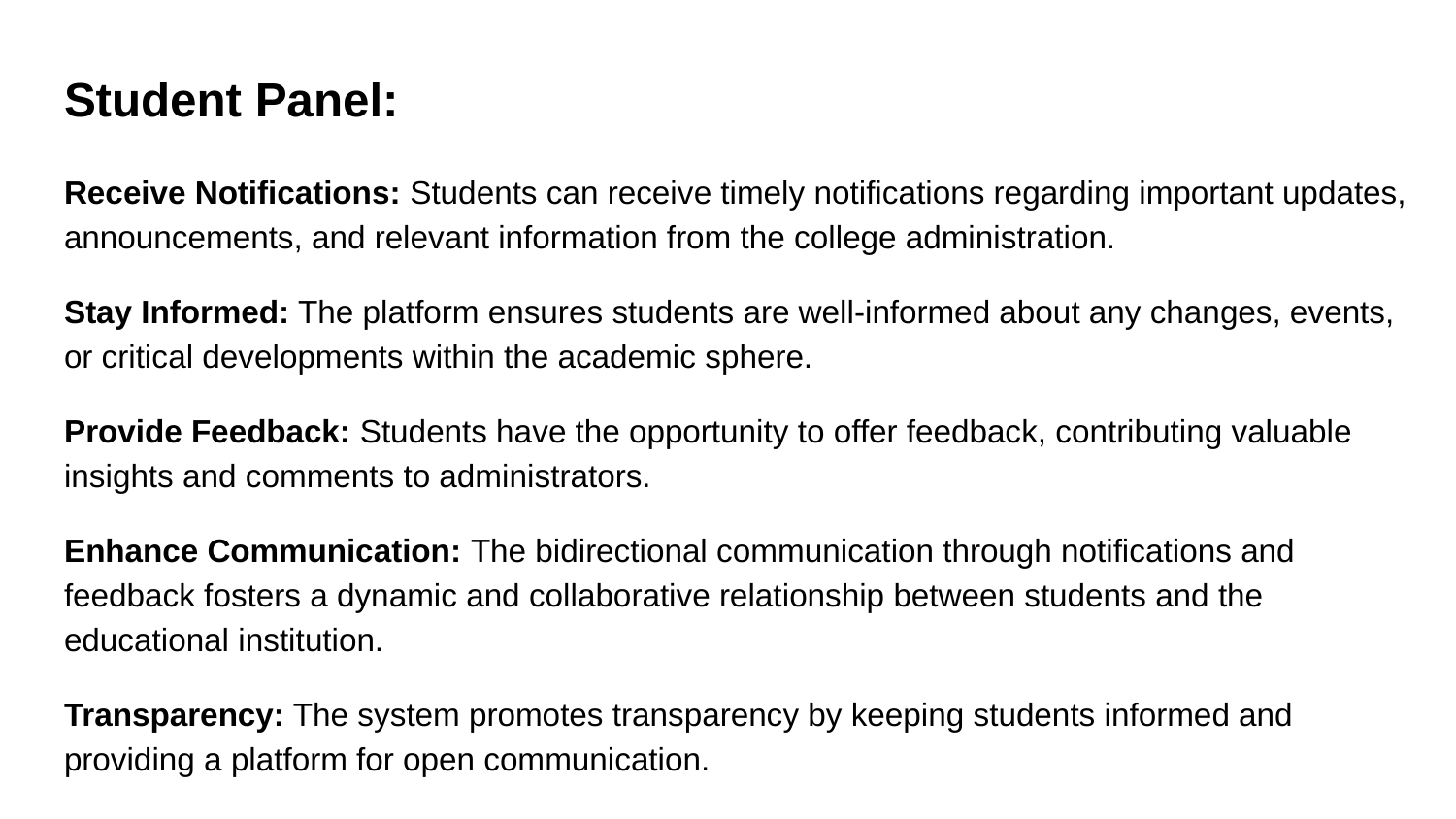

# Student Panel:
Receive Notifications: Students can receive timely notifications regarding important updates, announcements, and relevant information from the college administration.
Stay Informed: The platform ensures students are well-informed about any changes, events, or critical developments within the academic sphere.
Provide Feedback: Students have the opportunity to offer feedback, contributing valuable insights and comments to administrators.
Enhance Communication: The bidirectional communication through notifications and feedback fosters a dynamic and collaborative relationship between students and the educational institution.
Transparency: The system promotes transparency by keeping students informed and providing a platform for open communication.